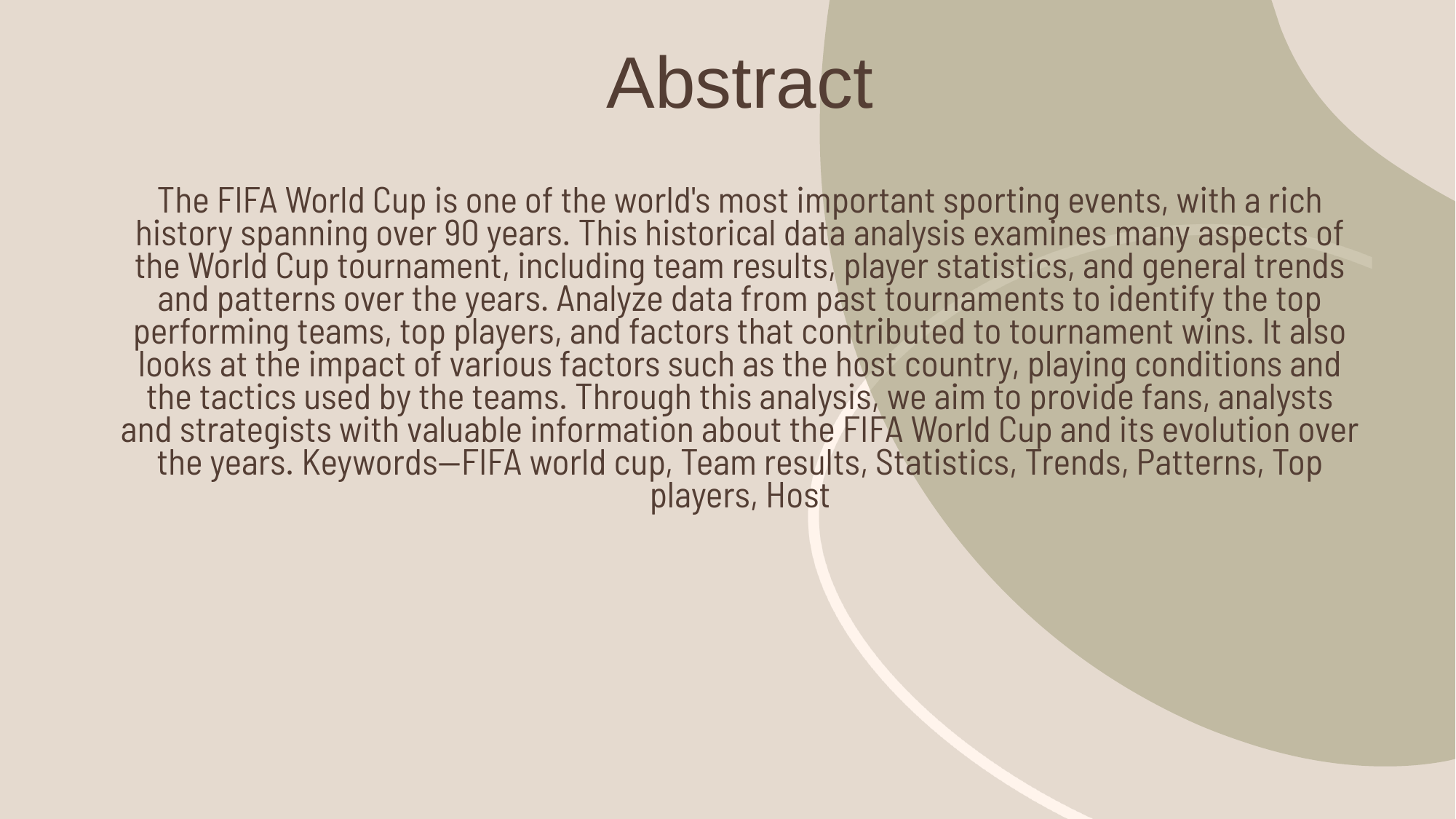

# Abstract The FIFA World Cup is one of the world's most important sporting events, with a rich history spanning over 90 years. This historical data analysis examines many aspects of the World Cup tournament, including team results, player statistics, and general trends and patterns over the years. Analyze data from past tournaments to identify the top performing teams, top players, and factors that contributed to tournament wins. It also looks at the impact of various factors such as the host country, playing conditions and the tactics used by the teams. Through this analysis, we aim to provide fans, analysts and strategists with valuable information about the FIFA World Cup and its evolution over the years. Keywords—FIFA world cup, Team results, Statistics, Trends, Patterns, Top players, Host